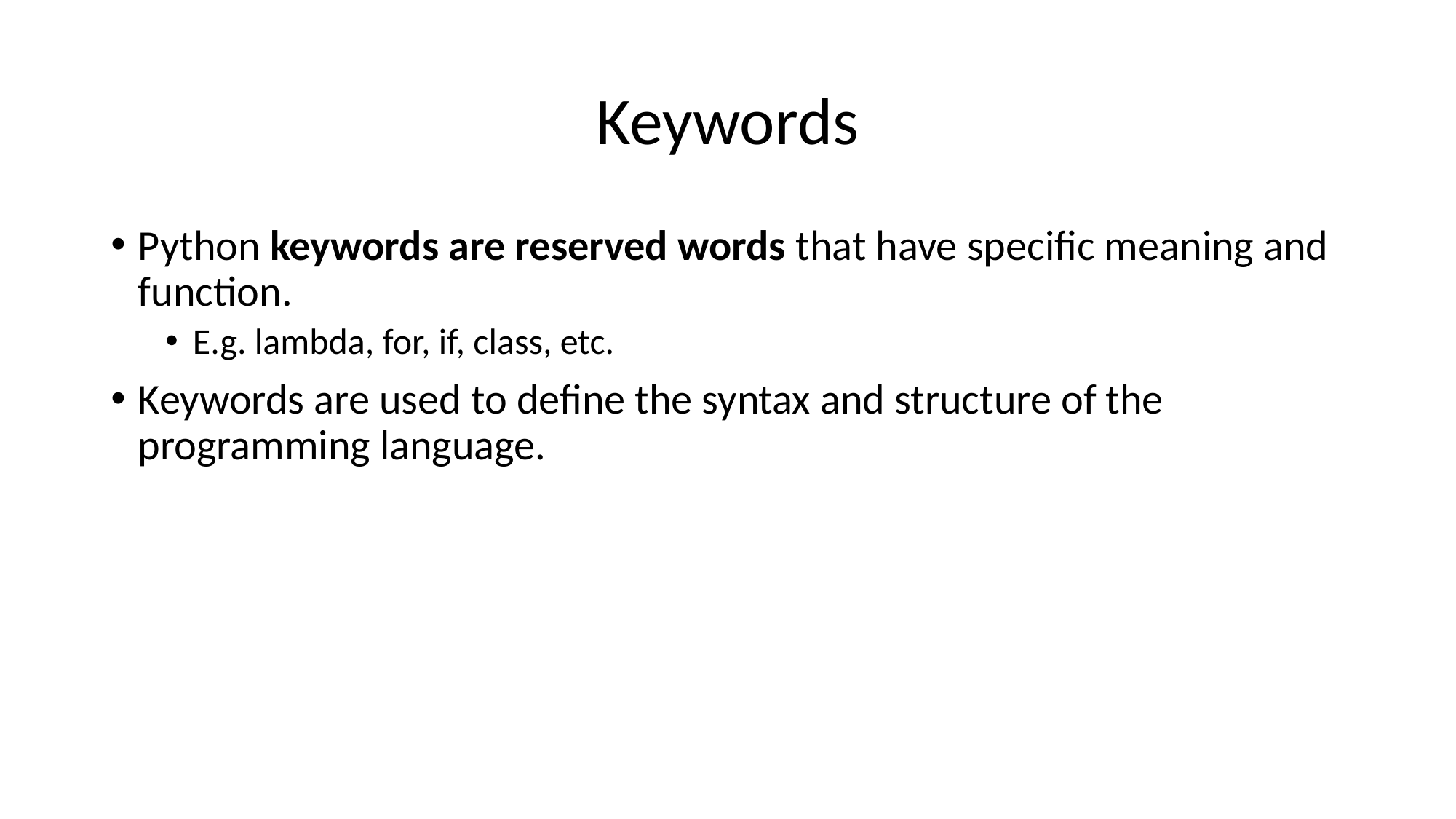

# Keywords
Python keywords are reserved words that have specific meaning and function.
E.g. lambda, for, if, class, etc.
Keywords are used to define the syntax and structure of the programming language.